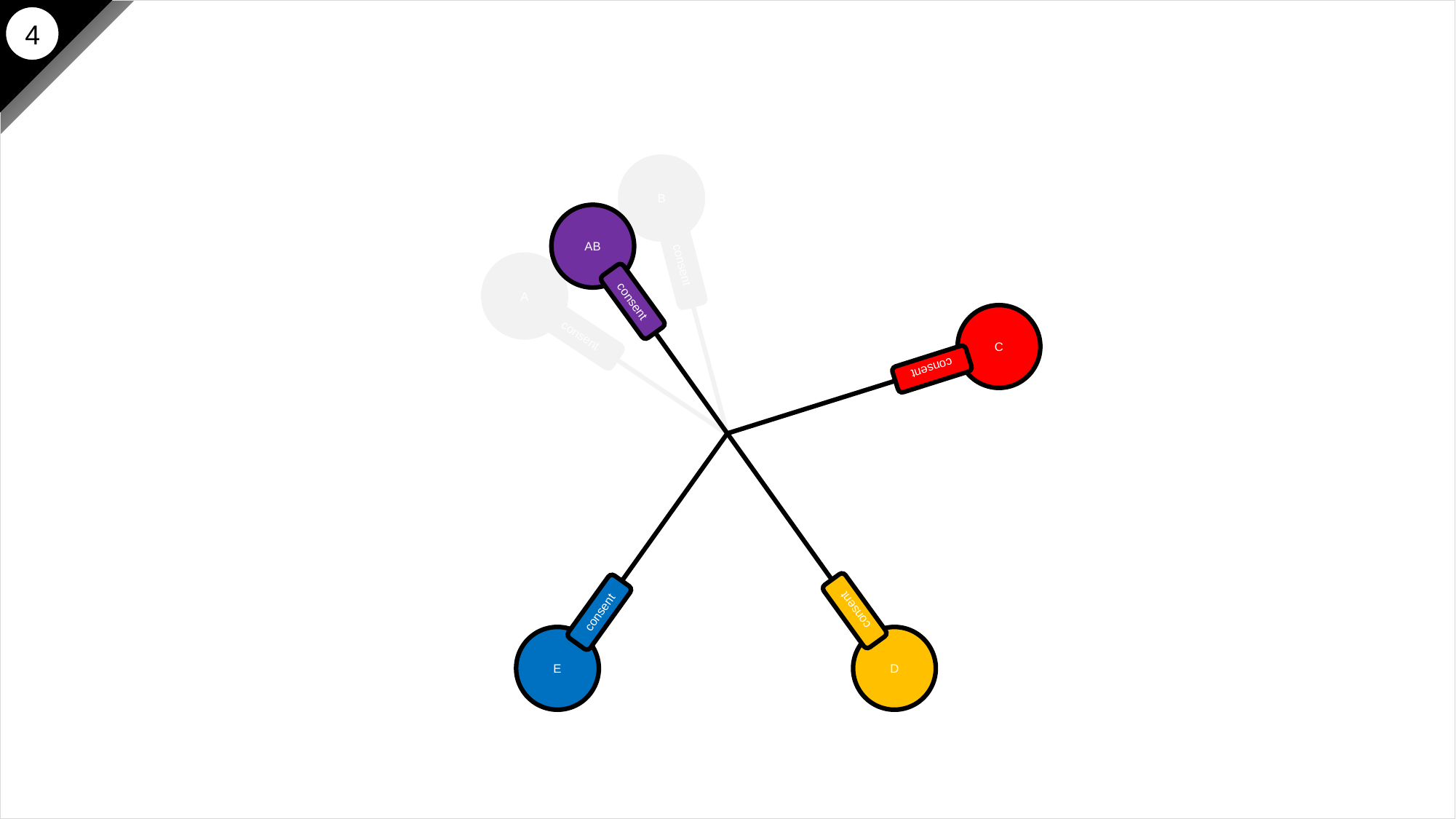

4
B
AB
consent
A
consent
C
consent
consent
consent
consent
E
D